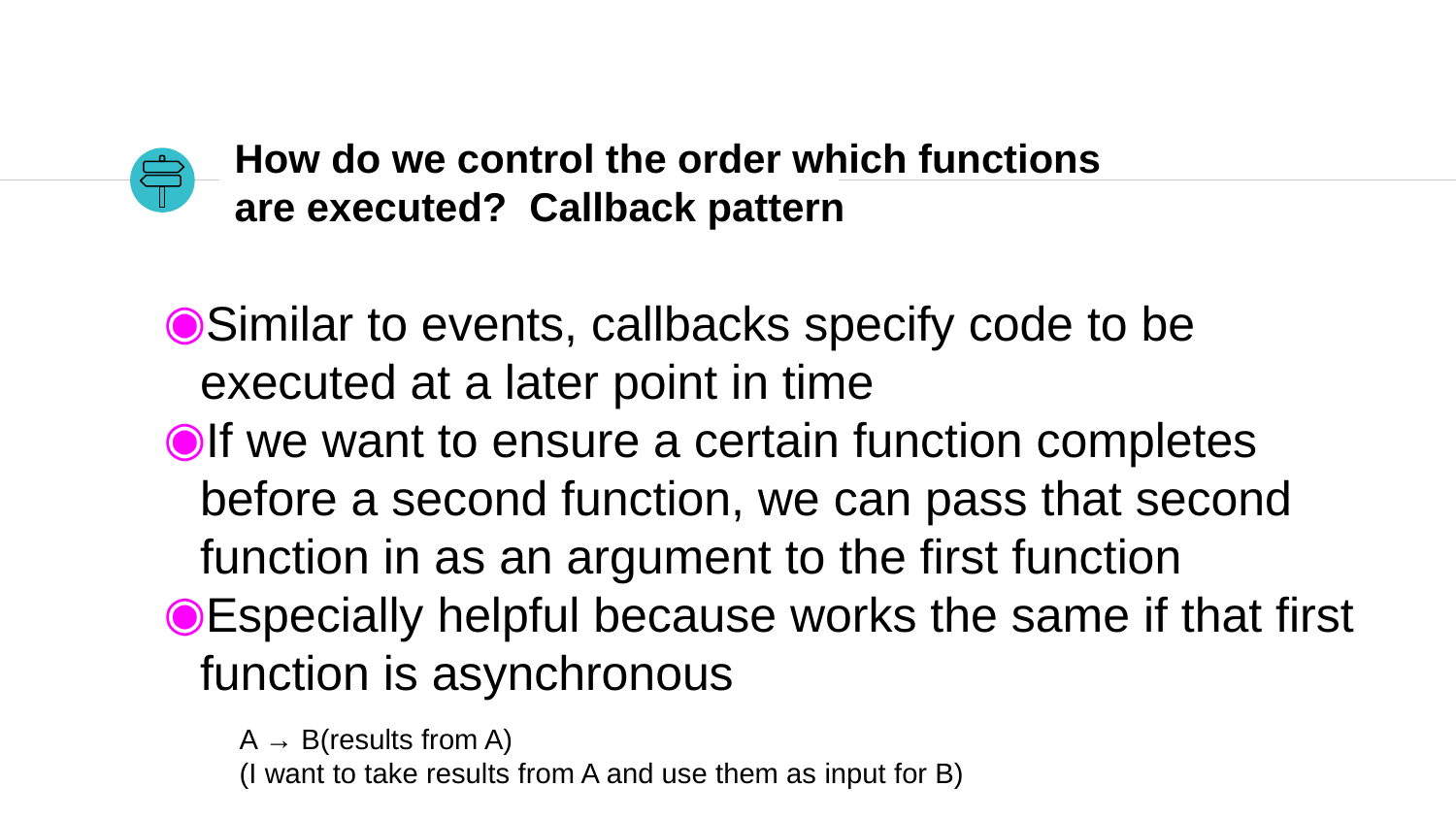

# How do we control the order which functions are executed?  Callback pattern

Similar to events, callbacks specify code to be executed at a later point in time
If we want to ensure a certain function completes before a second function, we can pass that second function in as an argument to the first function
Especially helpful because works the same if that first function is asynchronous
A → B(results from A)
(I want to take results from A and use them as input for B)